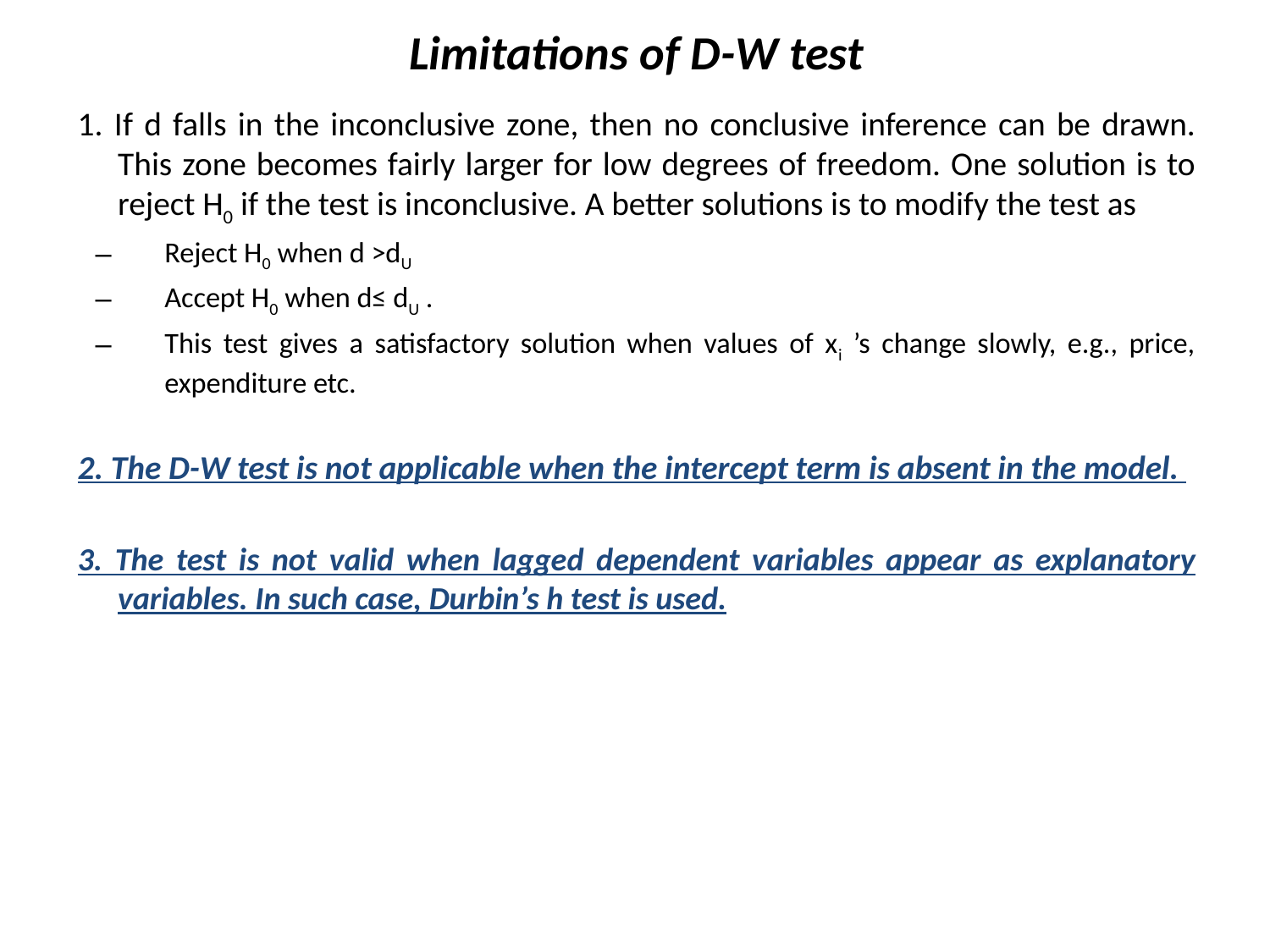

# Limitations of D-W test
1. If d falls in the inconclusive zone, then no conclusive inference can be drawn. This zone becomes fairly larger for low degrees of freedom. One solution is to reject H0 if the test is inconclusive. A better solutions is to modify the test as
Reject H0 when d >dU
Accept H0 when d≤ dU .
This test gives a satisfactory solution when values of xi ’s change slowly, e.g., price, expenditure etc.

2. The D-W test is not applicable when the intercept term is absent in the model.

3. The test is not valid when lagged dependent variables appear as explanatory variables. In such case, Durbin’s h test is used.